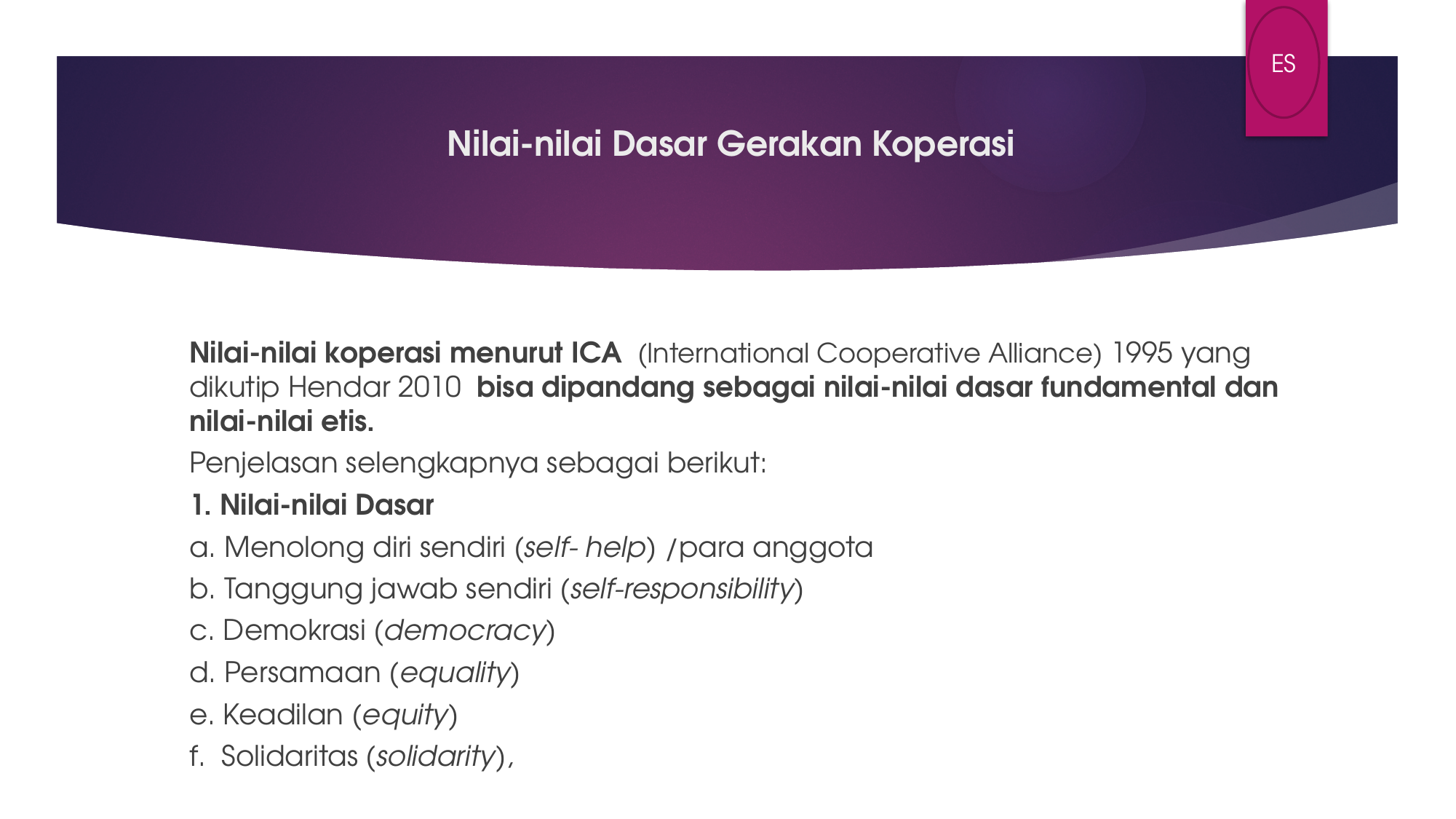

ES
# Nilai-nilai Dasar Gerakan Koperasi

Nilai-nilai koperasi menurut ICA  (International Cooperative Alliance) 1995 yang dikutip Hendar 2010  bisa dipandang sebagai nilai-nilai dasar fundamental dan nilai-nilai etis.
Penjelasan selengkapnya sebagai berikut:
1. Nilai-nilai Dasar
a. Menolong diri sendiri (self- help) /para anggota
b. Tanggung jawab sendiri (self-responsibility)
c. Demokrasi (democracy)
d. Persamaan (equality)
e. Keadilan (equity)
f.  Solidaritas (solidarity),